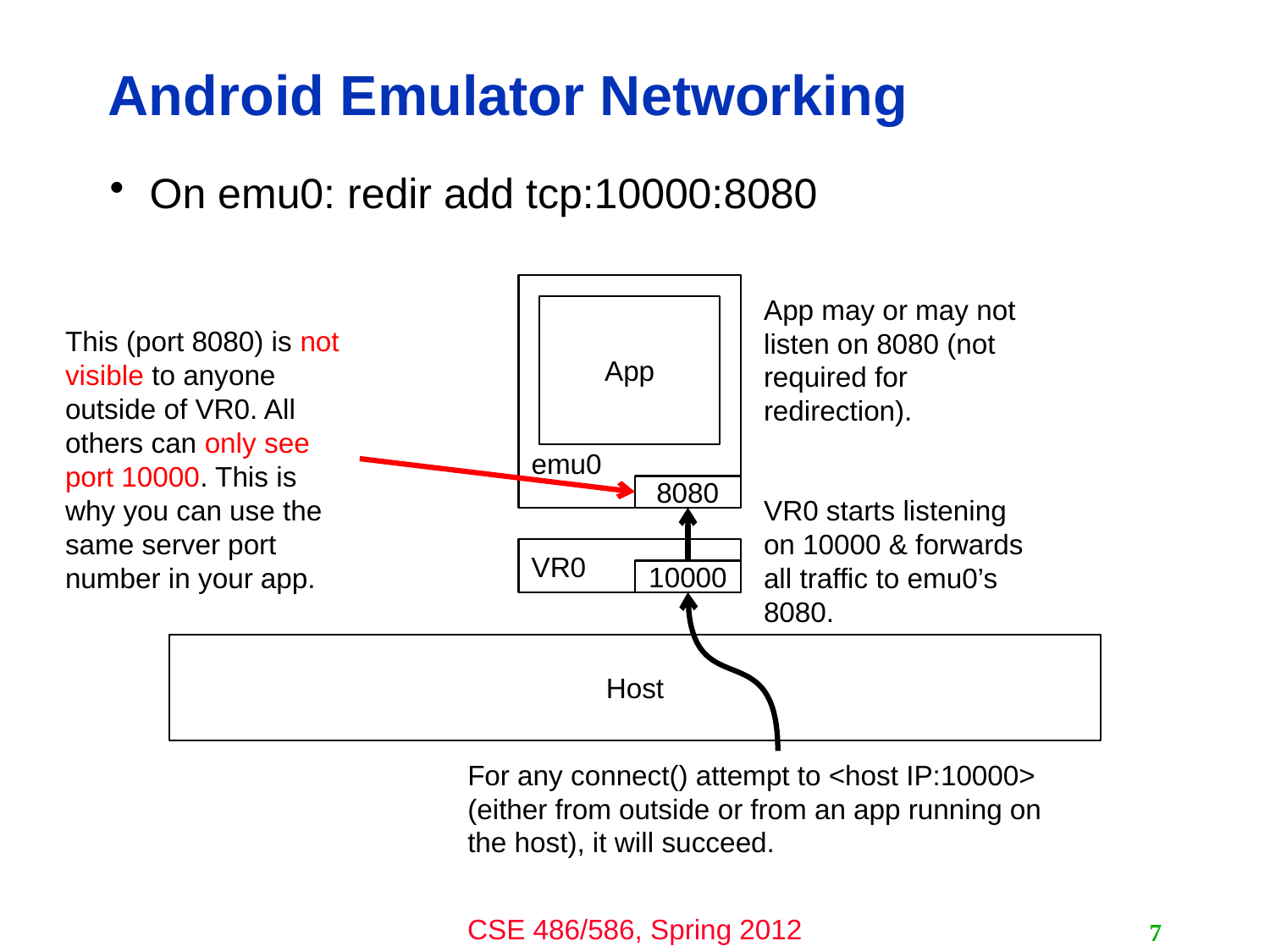

# Android Emulator Networking
On emu0: redir add tcp:10000:8080

emu0
App may or may not listen on 8080 (not required for redirection).

App
This (port 8080) is not visible to anyone outside of VR0. All others can only see port 10000. This is why you can use the same server port number in your app.
8080
VR0 starts listening on 10000 & forwards all traffic to emu0’s 8080.

VR0
10000
Host
For any connect() attempt to <host IP:10000> (either from outside or from an app running on the host), it will succeed.
7